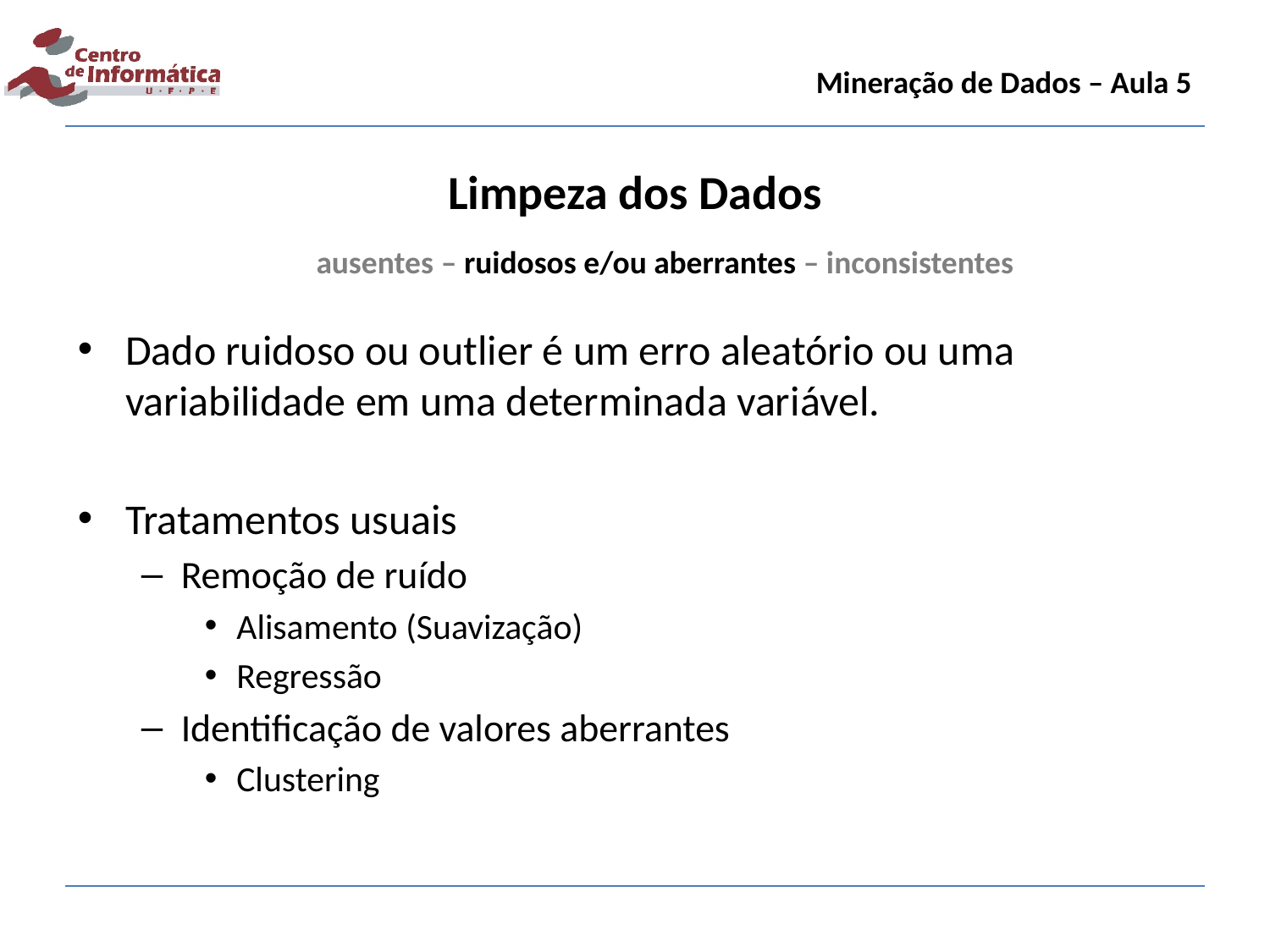

Mineração de Dados – Aula 5

Limpeza dos Dados
ausentes – ruidosos e/ou aberrantes – inconsistentes
Dado ruidoso ou outlier é um erro aleatório ou uma variabilidade em uma determinada variável.

Tratamentos usuais
Remoção de ruído
Alisamento (Suavização)
Regressão
Identificação de valores aberrantes
Clustering